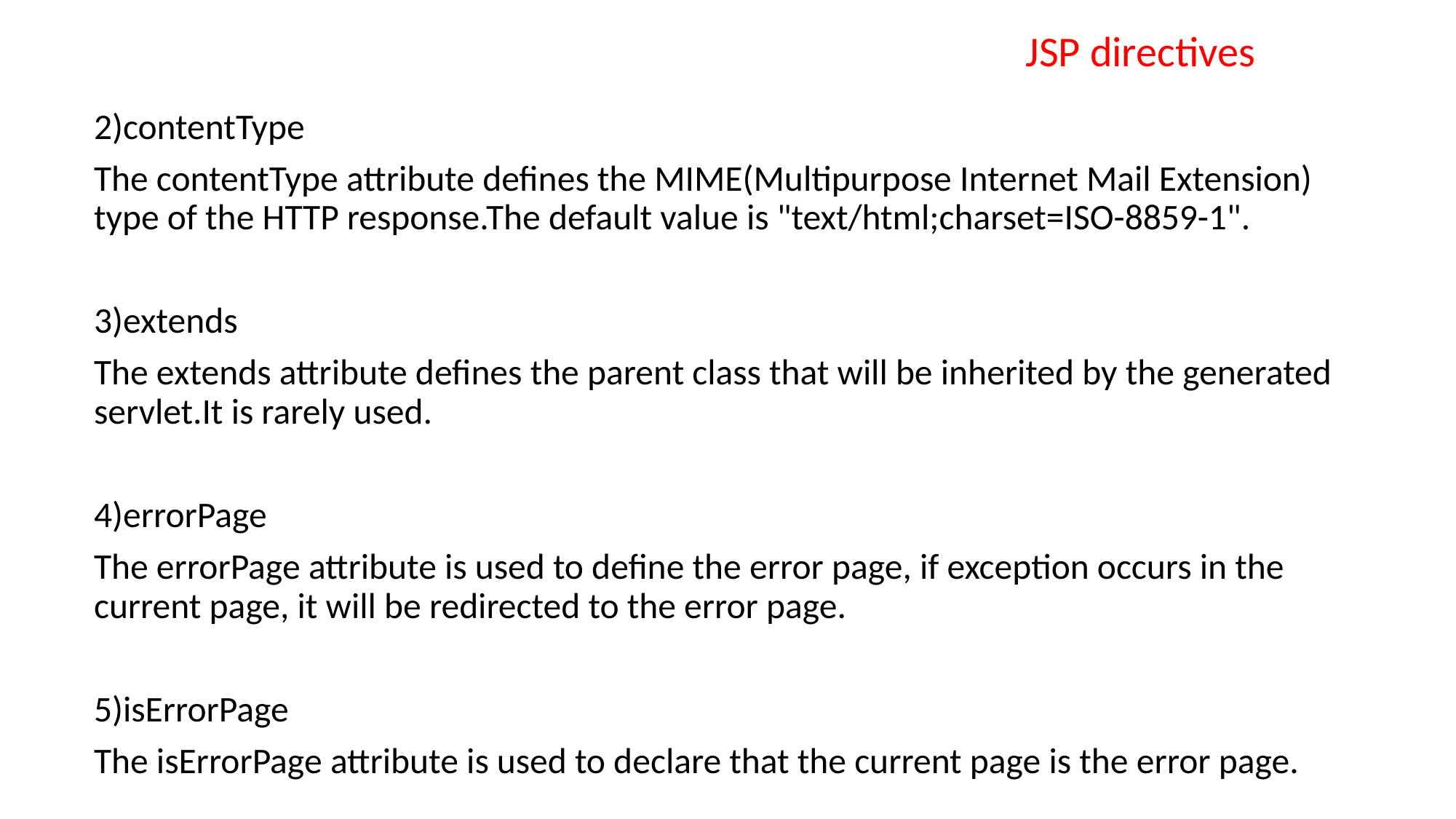

# JSP directives
2)contentType
The contentType attribute defines the MIME(Multipurpose Internet Mail Extension) type of the HTTP response.The default value is "text/html;charset=ISO-8859-1".

3)extends
The extends attribute defines the parent class that will be inherited by the generated servlet.It is rarely used.

4)errorPage
The errorPage attribute is used to define the error page, if exception occurs in the current page, it will be redirected to the error page.

5)isErrorPage
The isErrorPage attribute is used to declare that the current page is the error page.